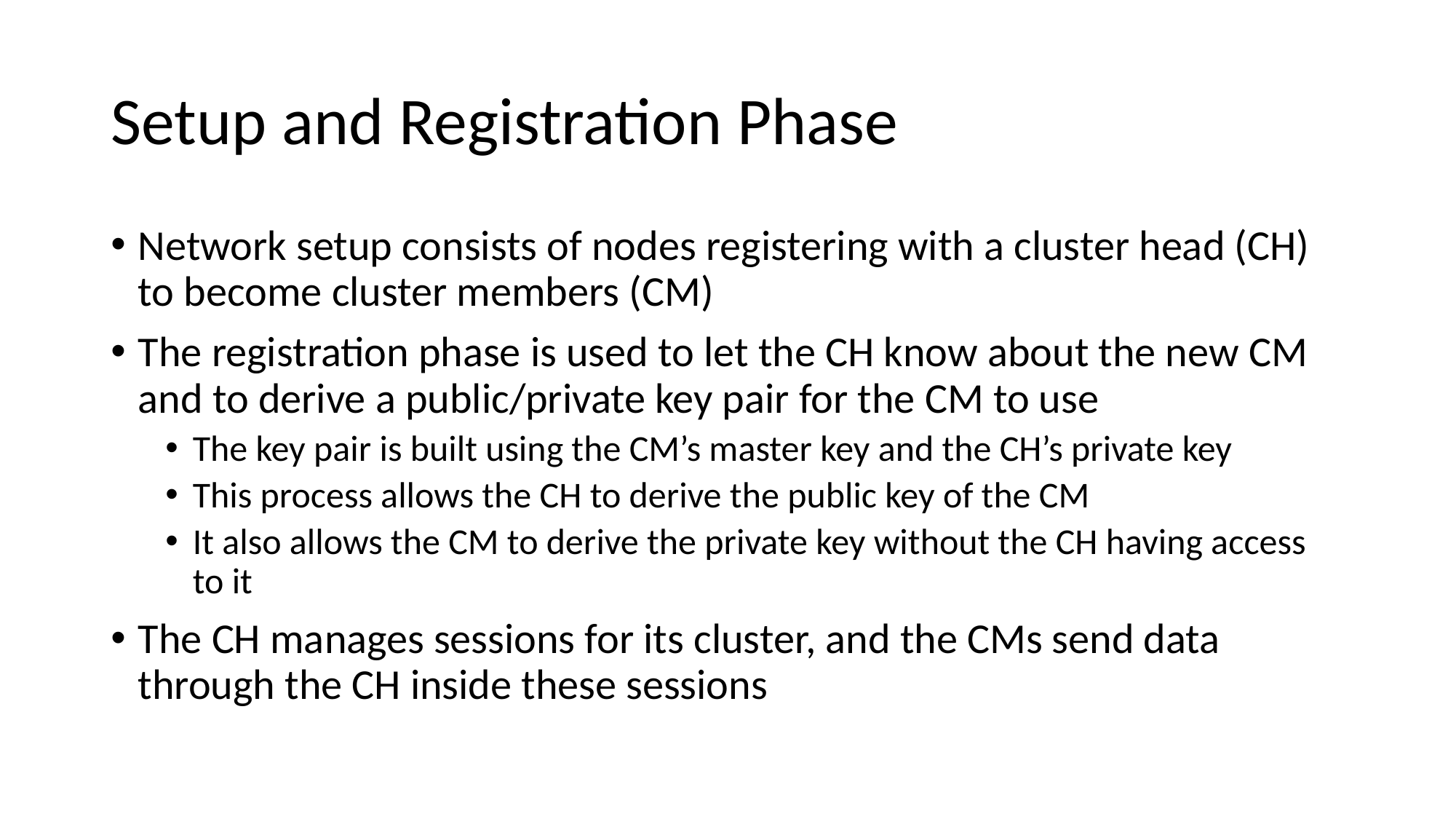

# Setup and Registration Phase
Network setup consists of nodes registering with a cluster head (CH) to become cluster members (CM)
The registration phase is used to let the CH know about the new CM and to derive a public/private key pair for the CM to use
The key pair is built using the CM’s master key and the CH’s private key
This process allows the CH to derive the public key of the CM
It also allows the CM to derive the private key without the CH having access to it
The CH manages sessions for its cluster, and the CMs send data through the CH inside these sessions